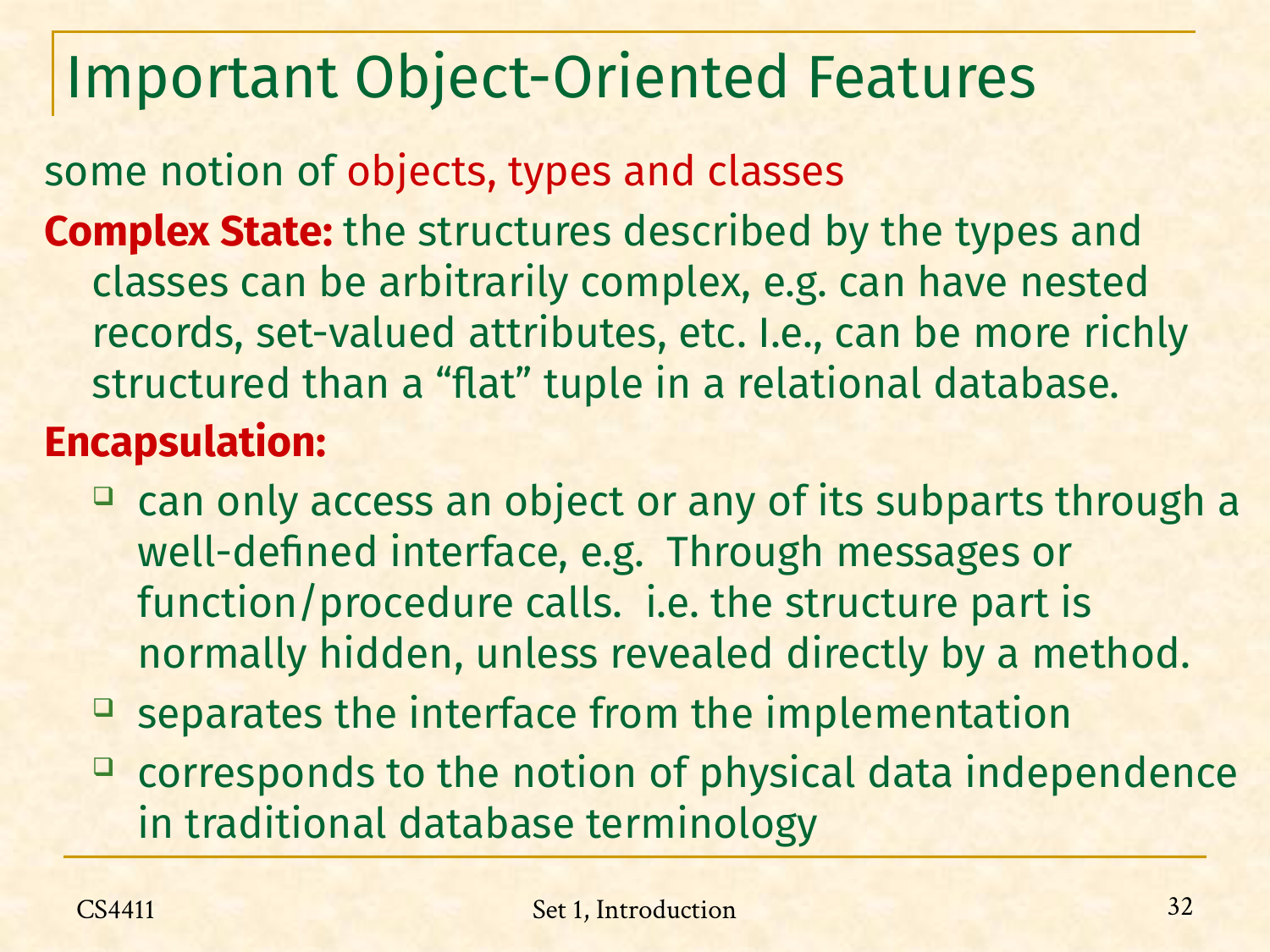

# Important Object-Oriented Features
some notion of objects, types and classes
Complex State: the structures described by the types and classes can be arbitrarily complex, e.g. can have nested records, set-valued attributes, etc. I.e., can be more richly structured than a “flat” tuple in a relational database.
Encapsulation:
can only access an object or any of its subparts through a well-defined interface, e.g.  Through messages or function/procedure calls.  i.e. the structure part is  normally hidden, unless revealed directly by a method.
separates the interface from the implementation
corresponds to the notion of physical data independence in traditional database terminology
CS4411
32
Set 1, Introduction